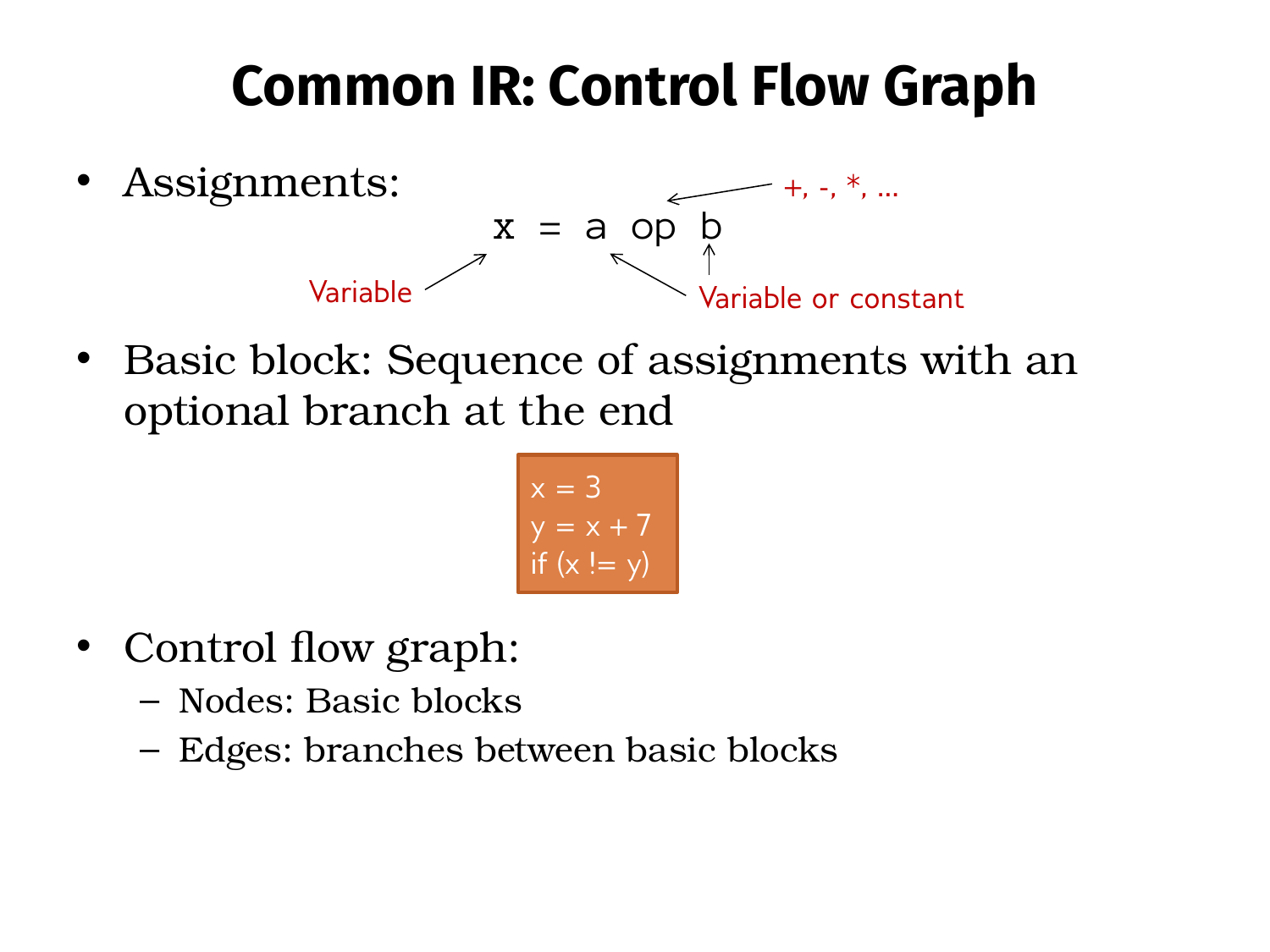

# Common IR: Control Flow Graph
Assignments:

Basic block: Sequence of assignments with an optional branch at the end

Control flow graph:
Nodes: Basic blocks
Edges: branches between basic blocks
+, -, *, …
x = a op b
Variable
Variable or constant
x = 3
y = x + 7
if (x != y)